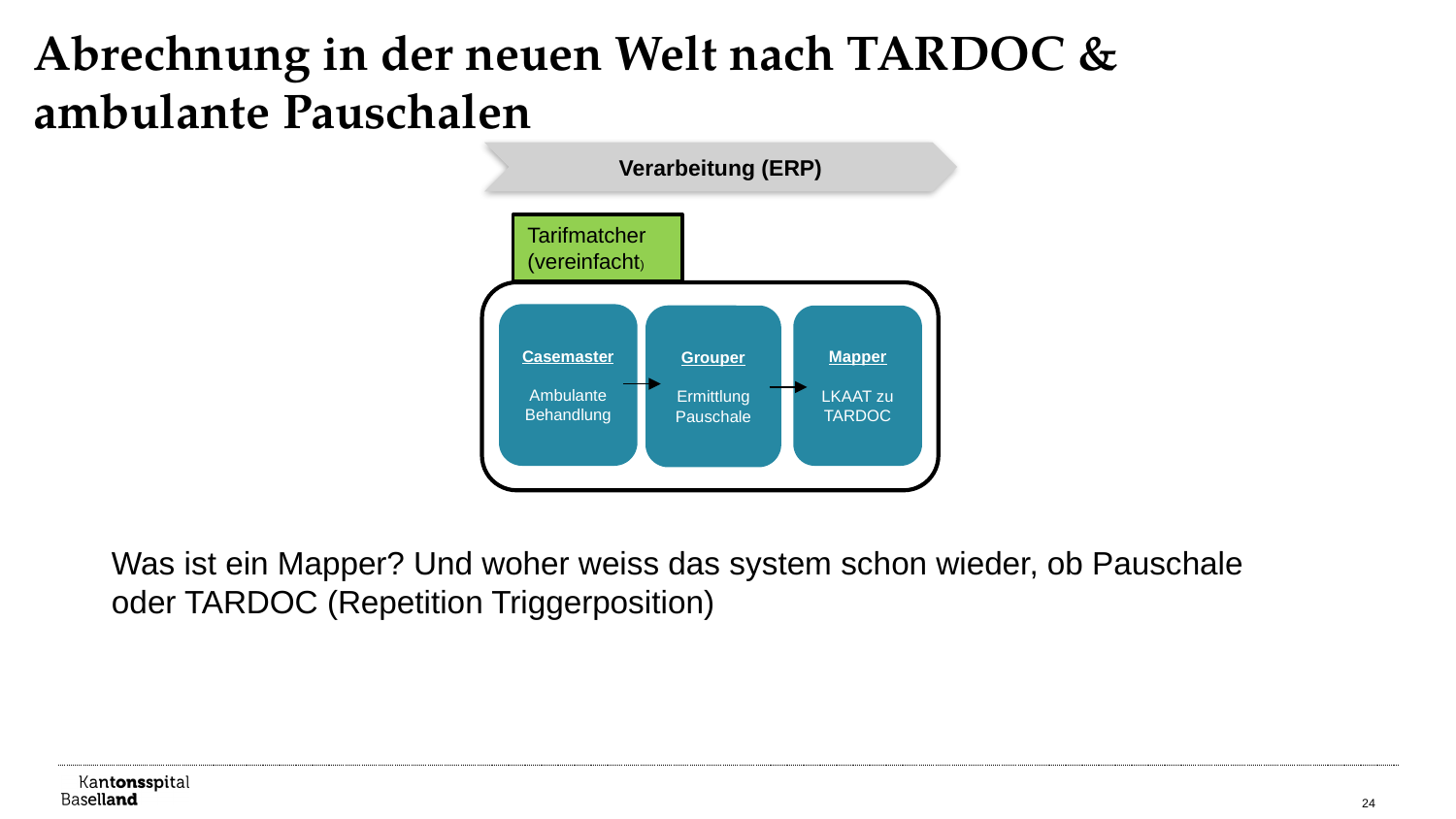

# Abrechnung in der neuen Welt nach TARDOC & ambulante Pauschalen
Verarbeitung (ERP)
Tarifmatcher (vereinfacht)

Casemaster

Ambulante Behandlung
Grouper

Ermittlung Pauschale
Mapper

LKAAT zu TARDOC
Was ist ein Mapper? Und woher weiss das system schon wieder, ob Pauschale oder TARDOC (Repetition Triggerposition)
24